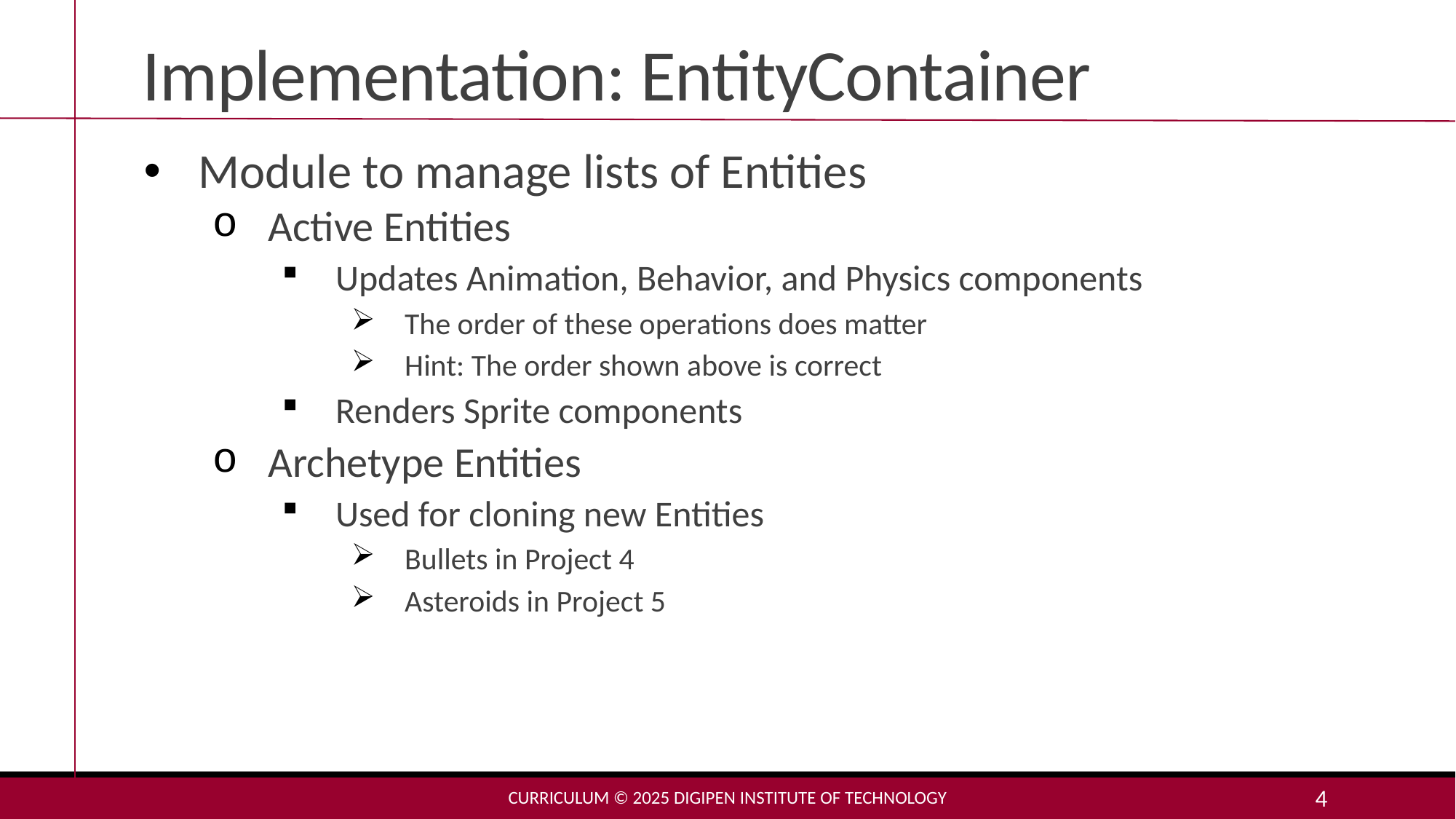

# Implementation: EntityContainer
Module to manage lists of Entities
Active Entities
Updates Animation, Behavior, and Physics components
The order of these operations does matter
Hint: The order shown above is correct
Renders Sprite components
Archetype Entities
Used for cloning new Entities
Bullets in Project 4
Asteroids in Project 5
Curriculum © 2025 DigiPen Institute of Technology
4